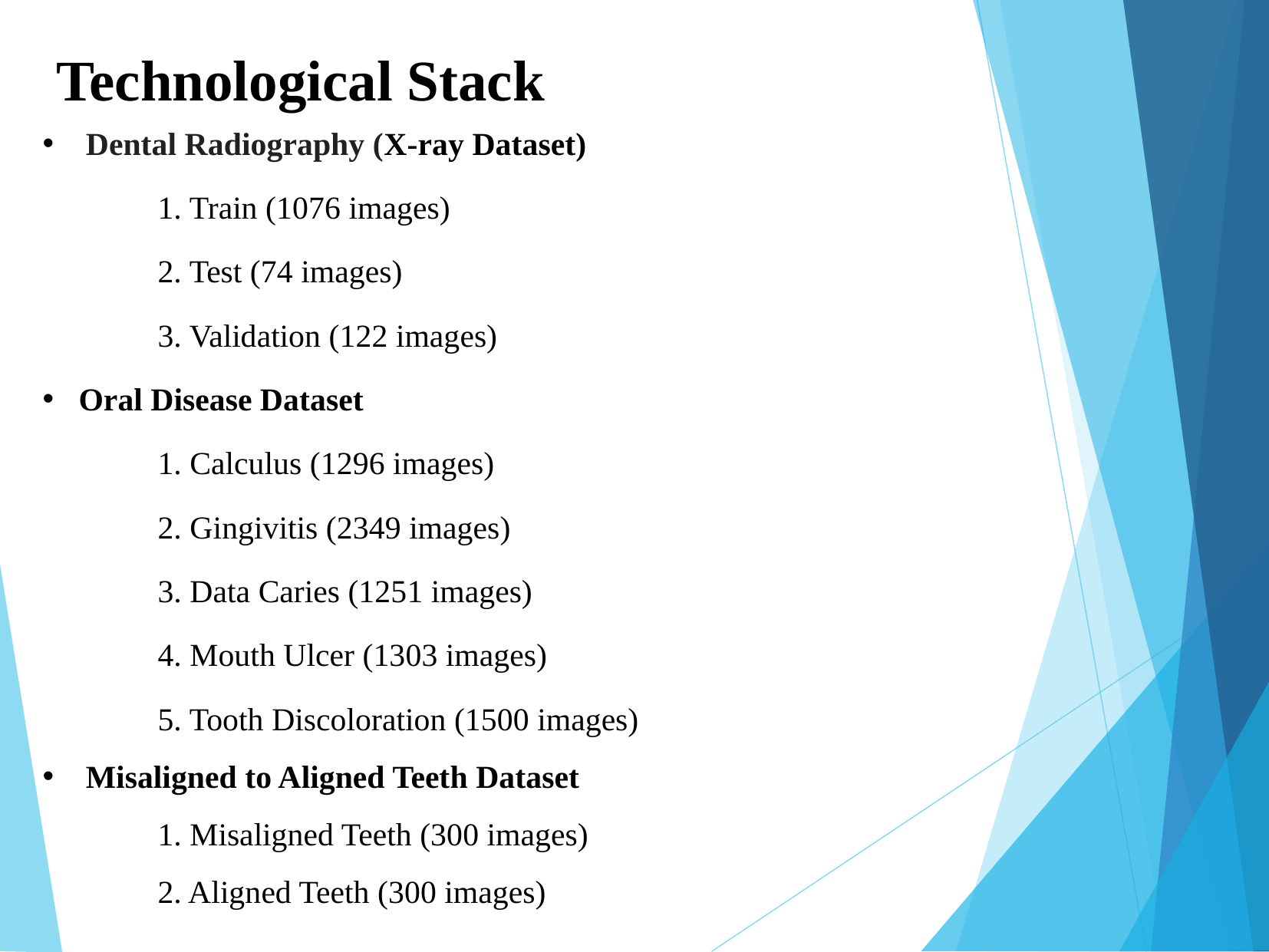

Technological Stack
Dental Radiography (X-ray Dataset)
	1. Train (1076 images)
	2. Test (74 images)
	3. Validation (122 images)
Oral Disease Dataset
	1. Calculus (1296 images)
	2. Gingivitis (2349 images)
	3. Data Caries (1251 images)
	4. Mouth Ulcer (1303 images)
	5. Tooth Discoloration (1500 images)
Misaligned to Aligned Teeth Dataset
	1. Misaligned Teeth (300 images)
	2. Aligned Teeth (300 images)